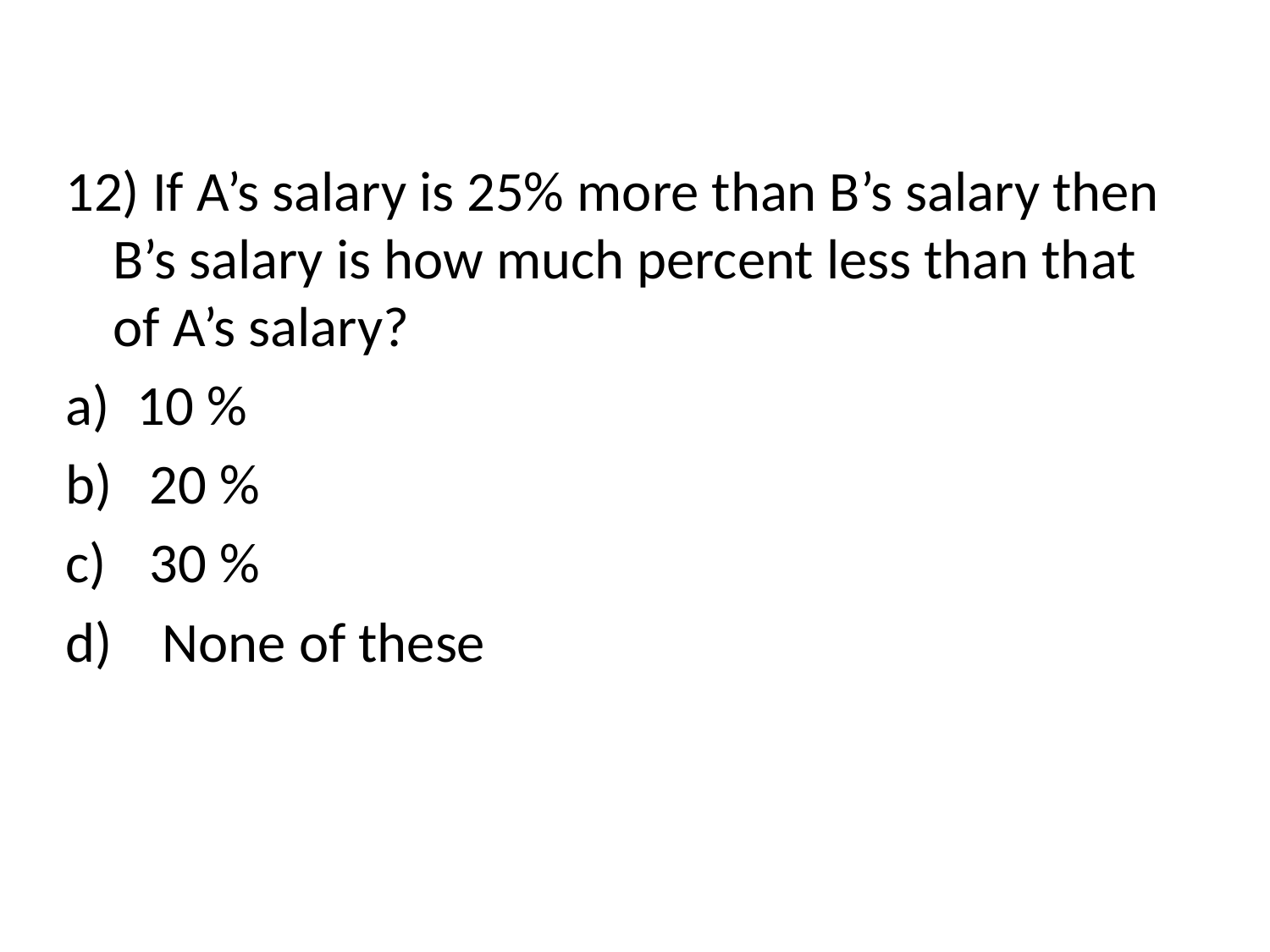

12) If A’s salary is 25% more than B’s salary then B’s salary is how much percent less than that of A’s salary?
10 %
 20 %
 30 %
  None of these